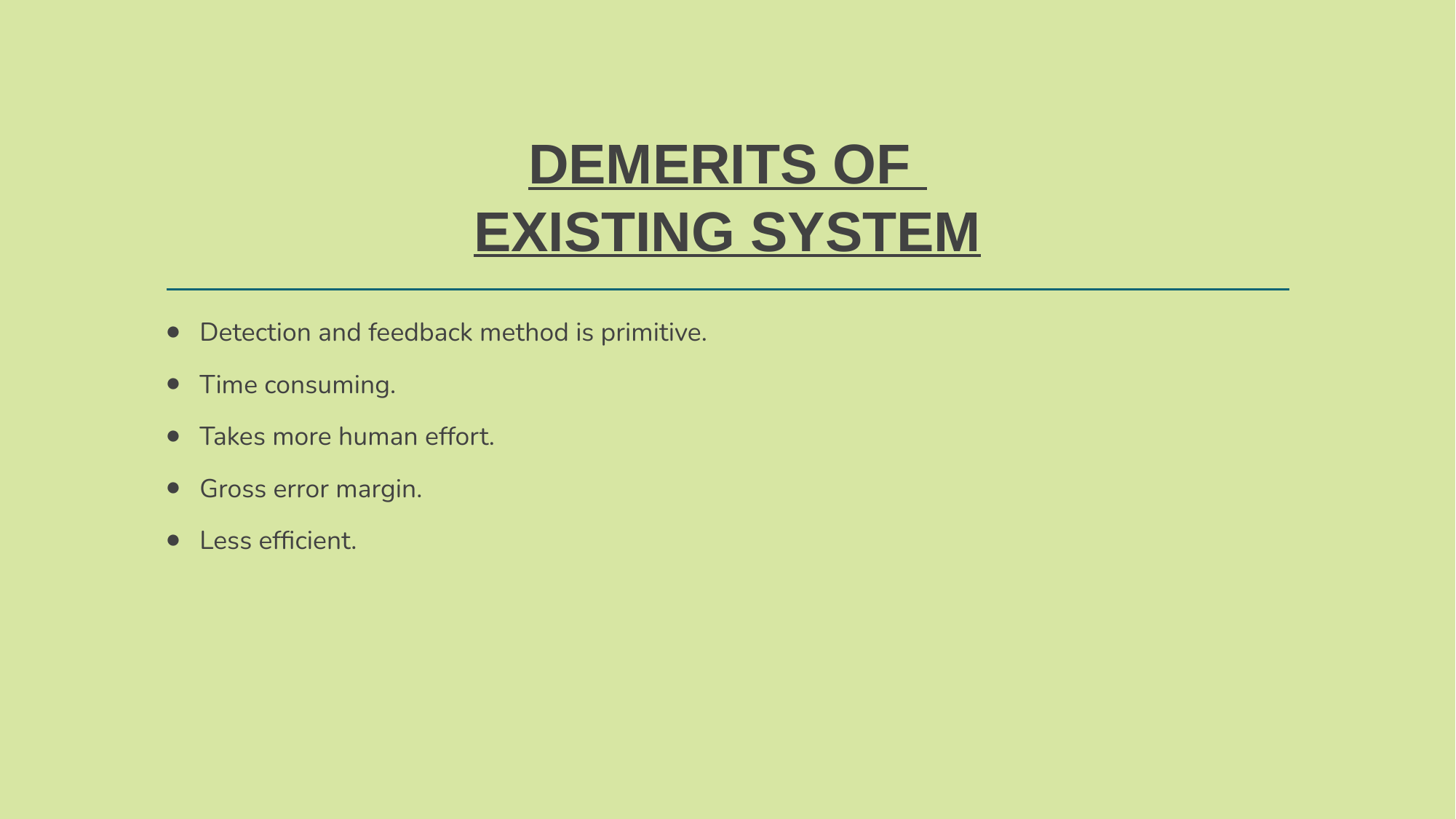

# DEMERITS OF EXISTING SYSTEM
Detection and feedback method is primitive.
Time consuming.
Takes more human effort.
Gross error margin.
Less efficient.